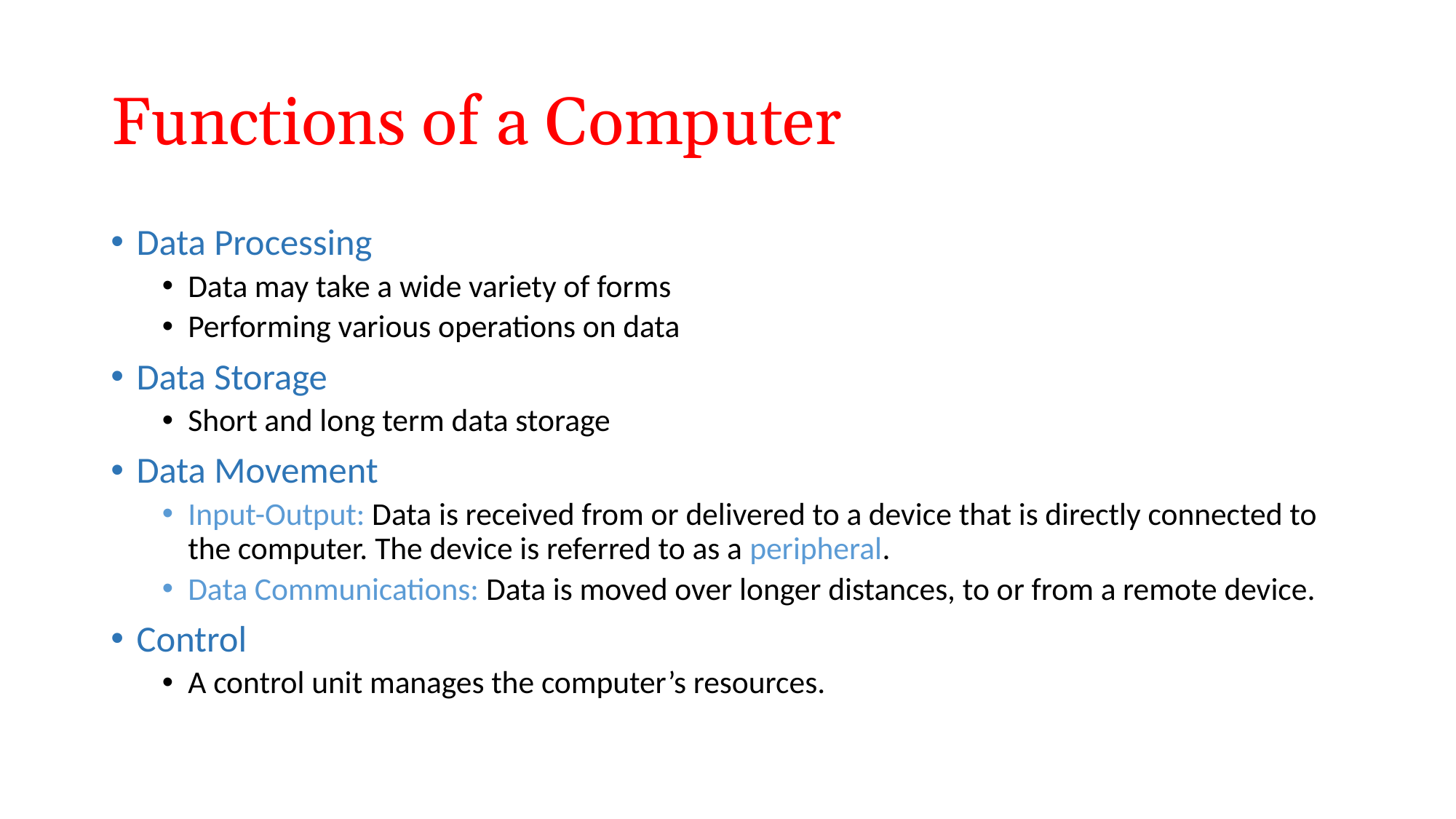

# Functions of a Computer
Data Processing
Data may take a wide variety of forms
Performing various operations on data
Data Storage
Short and long term data storage
Data Movement
Input-Output: Data is received from or delivered to a device that is directly connected to the computer. The device is referred to as a peripheral.
Data Communications: Data is moved over longer distances, to or from a remote device.
Control
A control unit manages the computer’s resources.